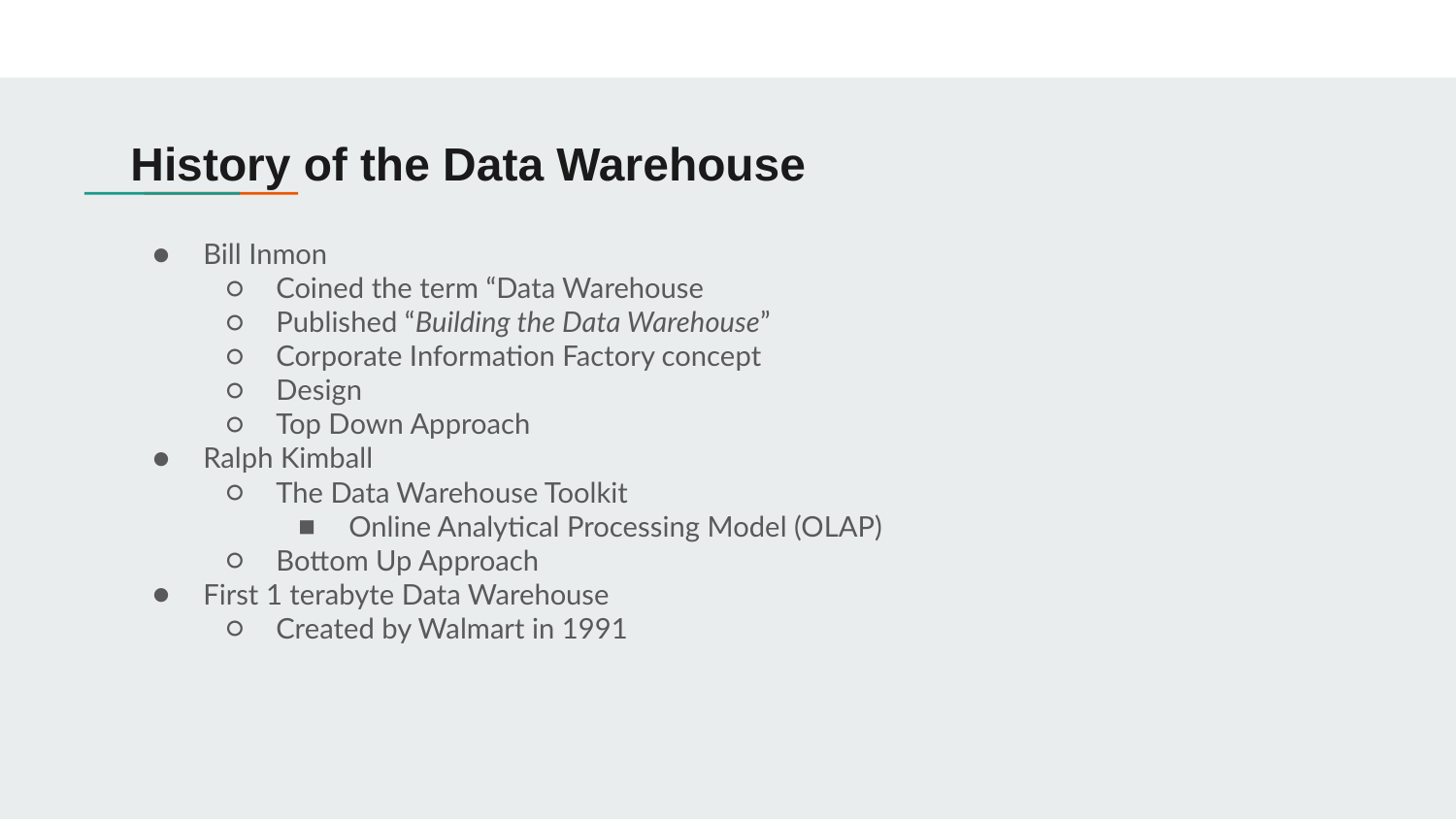

# History of the Data Warehouse
Bill Inmon
Coined the term “Data Warehouse
Published “Building the Data Warehouse”
Corporate Information Factory concept
Design
Top Down Approach
Ralph Kimball
The Data Warehouse Toolkit
Online Analytical Processing Model (OLAP)
Bottom Up Approach
First 1 terabyte Data Warehouse
Created by Walmart in 1991